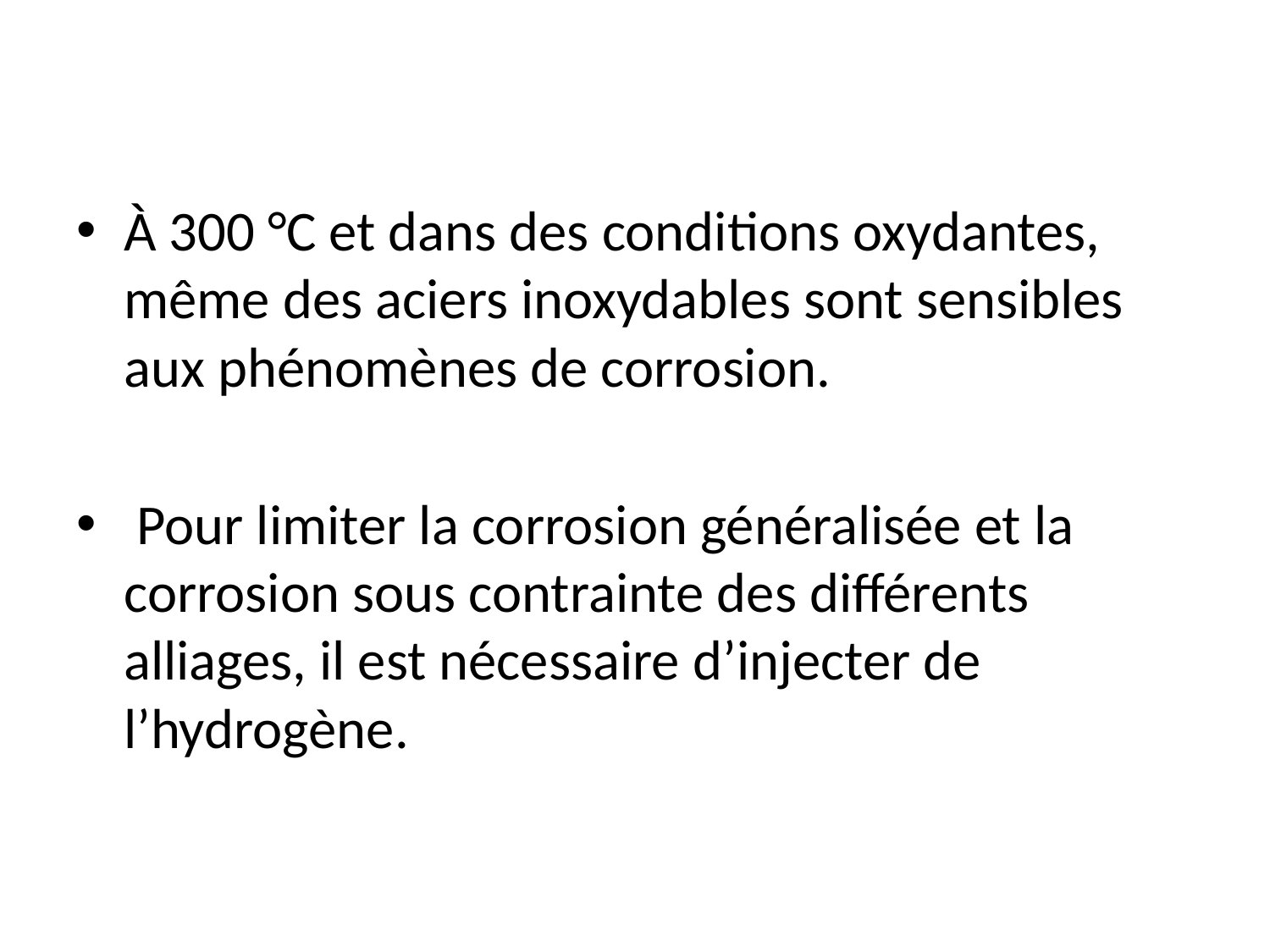

À 300 °C et dans des conditions oxydantes, même des aciers inoxydables sont sensibles aux phénomènes de corrosion.

 Pour limiter la corrosion généralisée et la corrosion sous contrainte des différents alliages, il est nécessaire d’injecter de l’hydrogène.